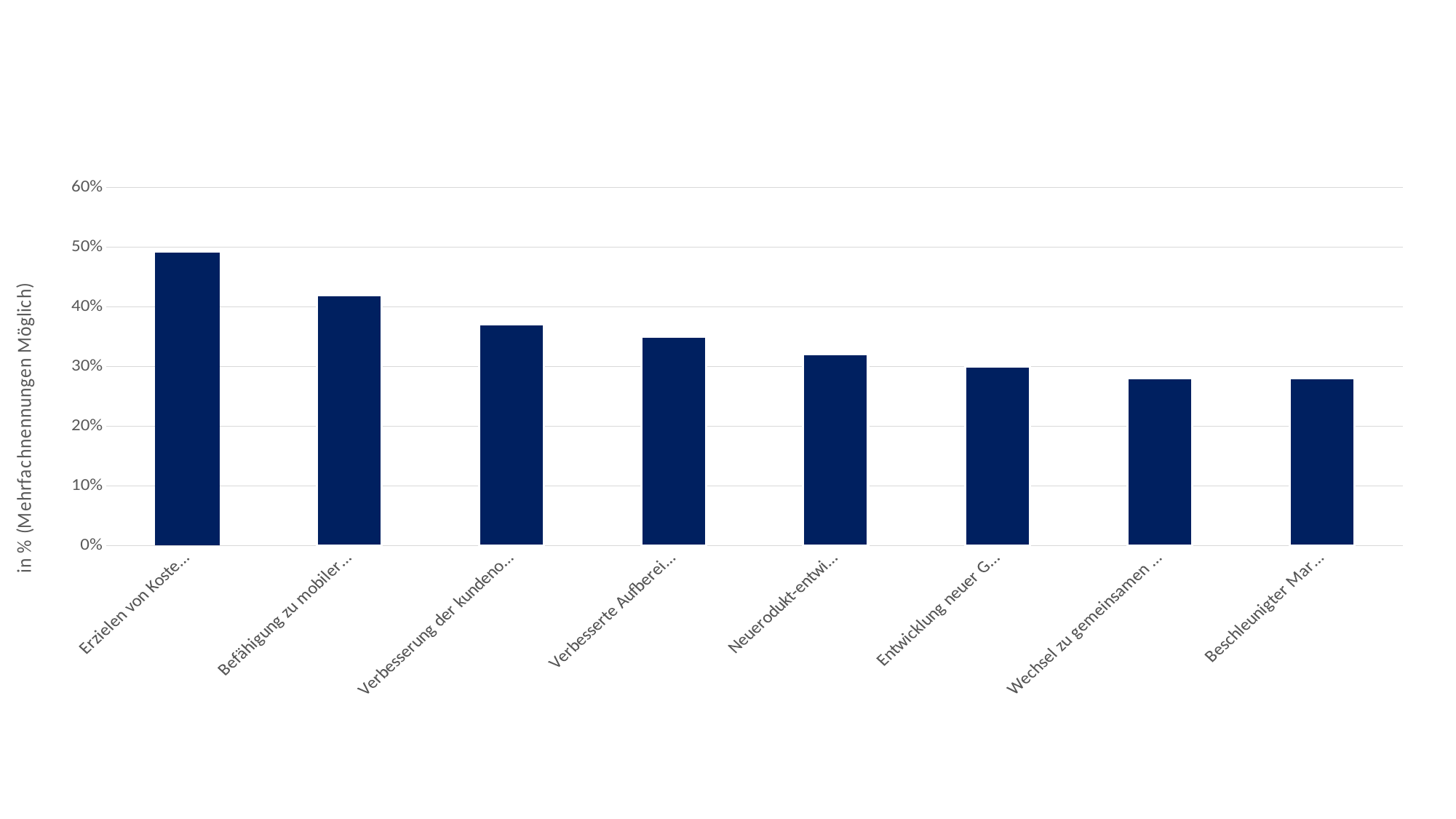

### Chart

| Category | Anteil |
|---|---|
| Erzielen von Kostensenkungen | 0.49 |
| Befähigung zu mobileren Arbeitsweisen | 0.42 |
| Verbesserung der kundenorientierten Ausrichtung | 0.37 |
| Verbesserte Aufbereitung der Daten | 0.35 |
| Neuerodukt-entwicklung | 0.32 |
| Entwicklung neuer Geschäftsmodelle | 0.3 |
| Wechsel zu gemeinsamen Dienstleistungs-modell | 0.28 |
| Beschleunigter Marktzutritt | 0.28 |